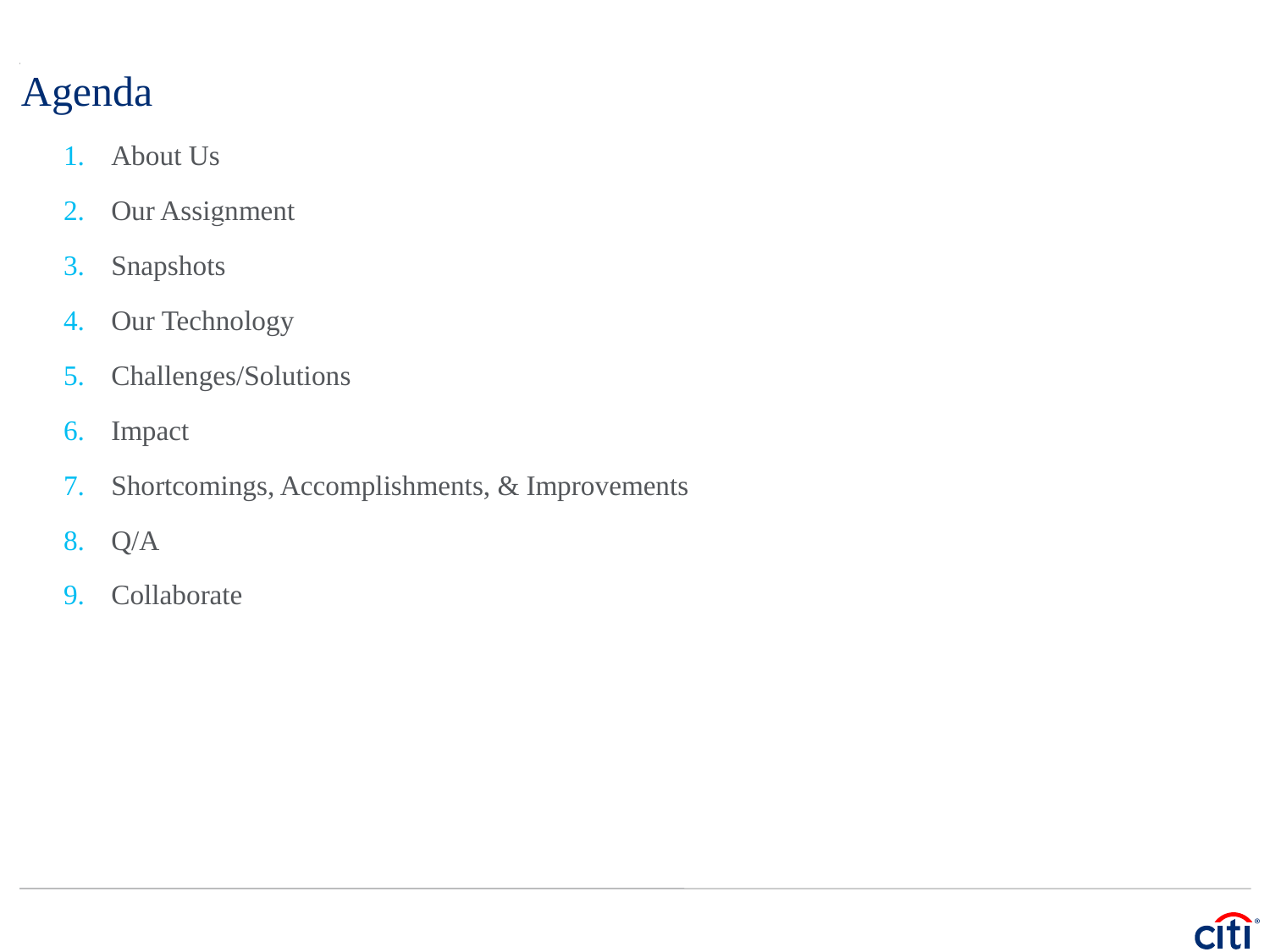

# Agenda
About Us
Our Assignment
Snapshots
Our Technology
Challenges/Solutions
Impact
Shortcomings, Accomplishments, & Improvements
Q/A
Collaborate